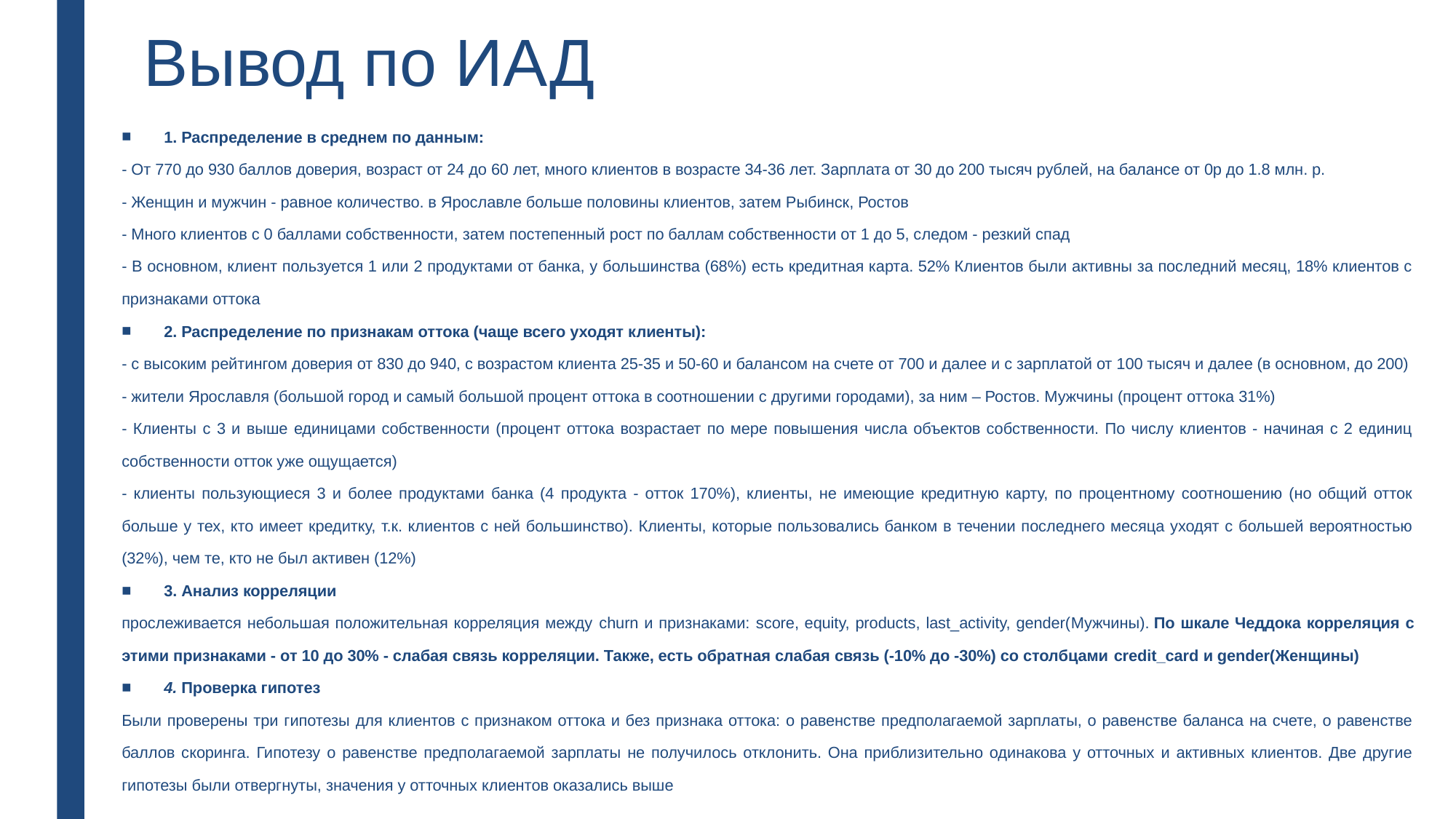

# Вывод по ИАД
1. Распределение в среднем по данным:
- От 770 до 930 баллов доверия, возраст от 24 до 60 лет, много клиентов в возрасте 34-36 лет. Зарплата от 30 до 200 тысяч рублей, на балансе от 0р до 1.8 млн. р.
- Женщин и мужчин - равное количество. в Ярославле больше половины клиентов, затем Рыбинск, Ростов
- Много клиентов с 0 баллами собственности, затем постепенный рост по баллам собственности от 1 до 5, следом - резкий спад
- В основном, клиент пользуется 1 или 2 продуктами от банка, у большинства (68%) есть кредитная карта. 52% Клиентов были активны за последний месяц, 18% клиентов с признаками оттока
2. Распределение по признакам оттока (чаще всего уходят клиенты):
- с высоким рейтингом доверия от 830 до 940, с возрастом клиента 25-35 и 50-60 и балансом на счете от 700 и далее и с зарплатой от 100 тысяч и далее (в основном, до 200)
- жители Ярославля (большой город и самый большой процент оттока в соотношении с другими городами), за ним – Ростов. Мужчины (процент оттока 31%)
- Клиенты с 3 и выше единицами собственности (процент оттока возрастает по мере повышения числа объектов собственности. По числу клиентов - начиная с 2 единиц собственности отток уже ощущается)
- клиенты пользующиеся 3 и более продуктами банка (4 продукта - отток 170%), клиенты, не имеющие кредитную карту, по процентному соотношению (но общий отток больше у тех, кто имеет кредитку, т.к. клиентов с ней большинство). Клиенты, которые пользовались банком в течении последнего месяца уходят с большей вероятностью (32%), чем те, кто не был активен (12%)
3. Анализ корреляции
прослеживается небольшая положительная корреляция между churn и признаками: score, equity, products, last_activity, gender(Мужчины). По шкале Чеддока корреляция с этими признаками - от 10 до 30% - слабая связь корреляции. Также, есть обратная слабая связь (-10% до -30%) со столбцами credit_card и gender(Женщины)
4. Проверка гипотез
Были проверены три гипотезы для клиентов с признаком оттока и без признака оттока: о равенстве предполагаемой зарплаты, о равенстве баланса на счете, о равенстве баллов скоринга. Гипотезу о равенстве предполагаемой зарплаты не получилось отклонить. Она приблизительно одинакова у отточных и активных клиентов. Две другие гипотезы были отвергнуты, значения у отточных клиентов оказались выше